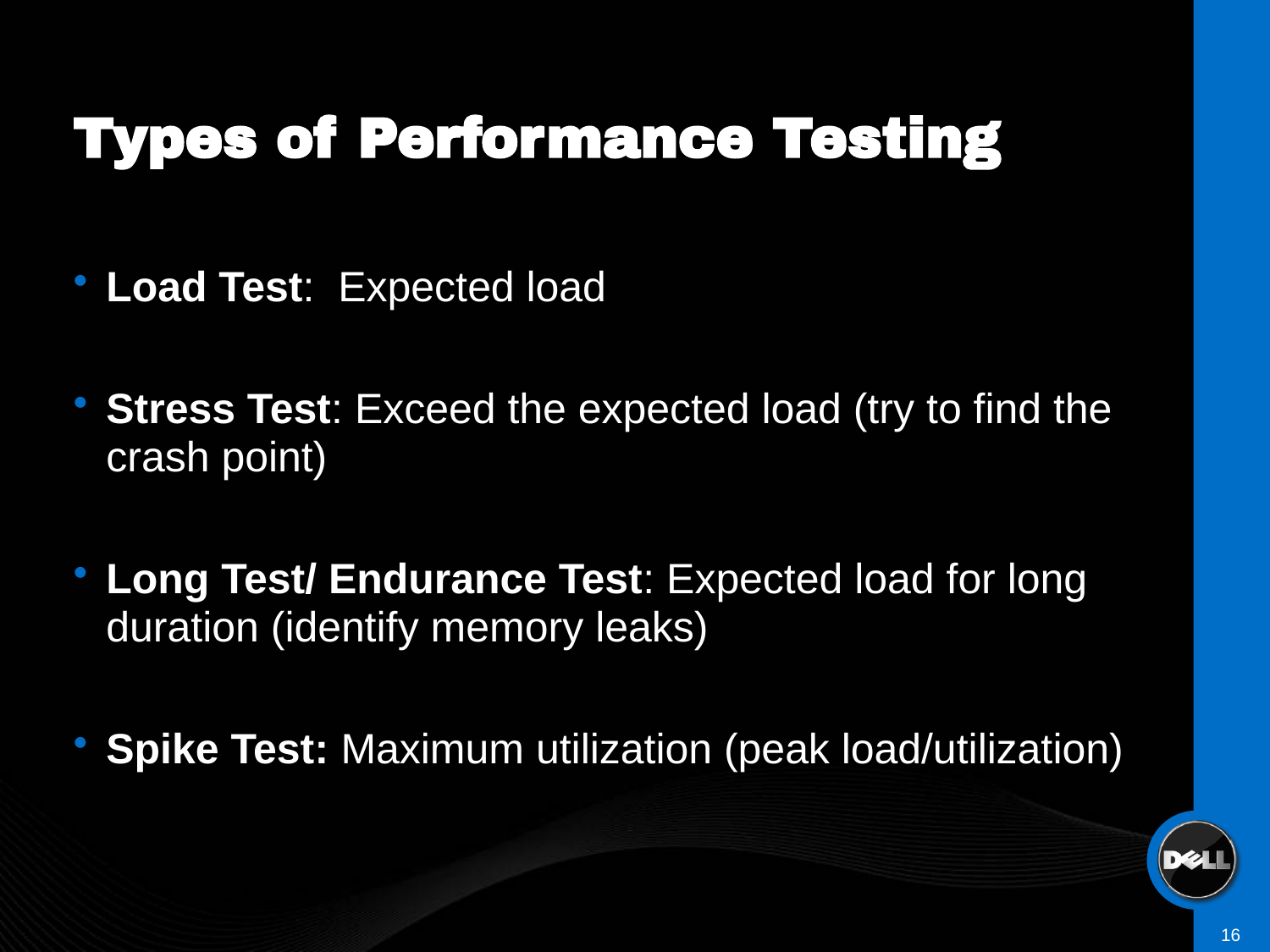

# Types of Performance Testing
Load Test:  Expected load

Stress Test: Exceed the expected load (try to find the crash point)

Long Test/ Endurance Test: Expected load for long duration (identify memory leaks)

Spike Test: Maximum utilization (peak load/utilization)

16